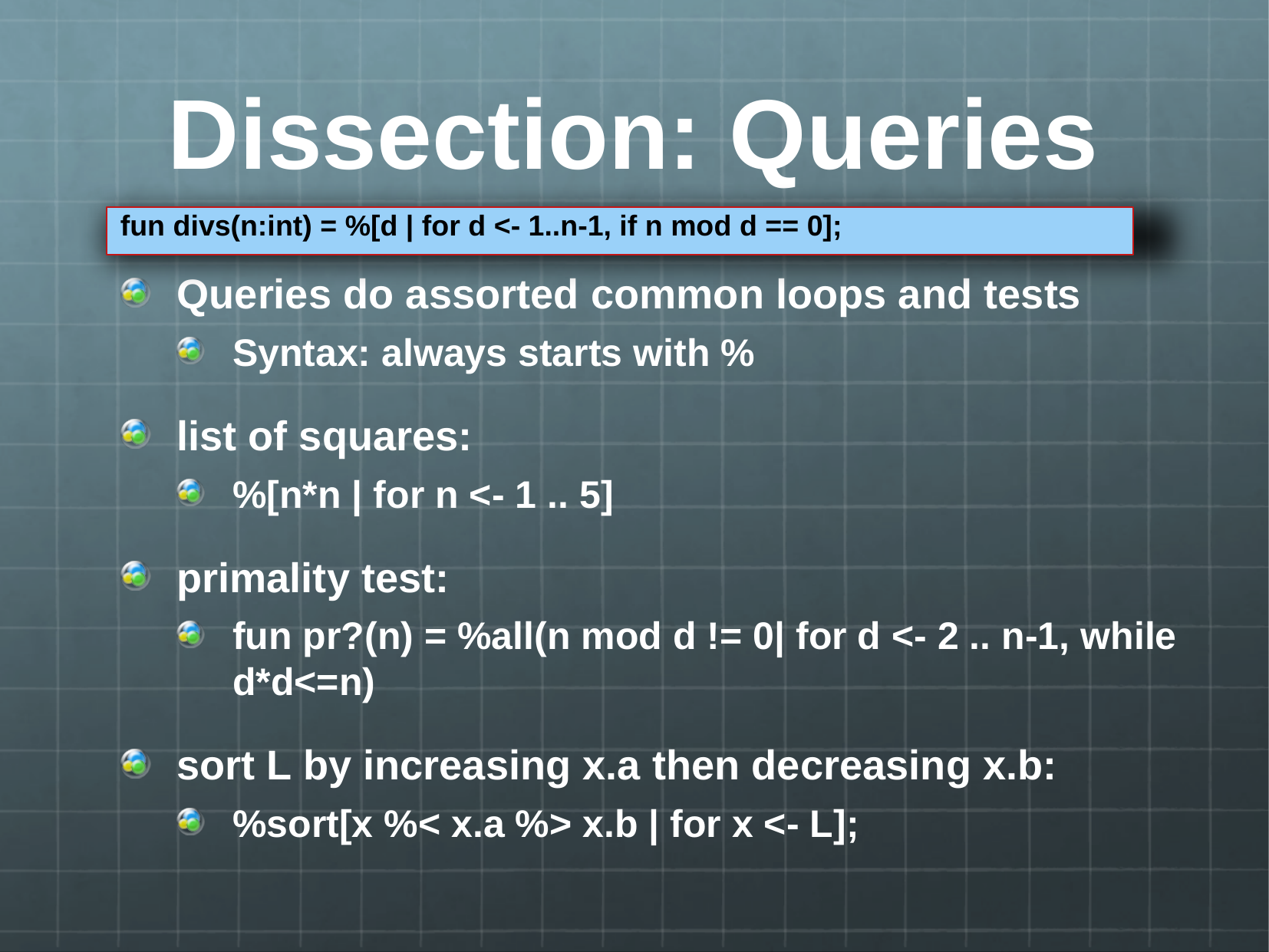

# Dissection: Queries
fun divs(n:int) = %[d | for d <- 1..n-1, if n mod d == 0];

Queries do assorted common loops and tests
Syntax: always starts with %
list of squares:
%[n*n | for n <- 1 .. 5]
primality test:
fun pr?(n) = %all(n mod d != 0| for d <- 2 .. n-1, while d*d<=n)
sort L by increasing x.a then decreasing x.b:
%sort[x %< x.a %> x.b | for x <- L];